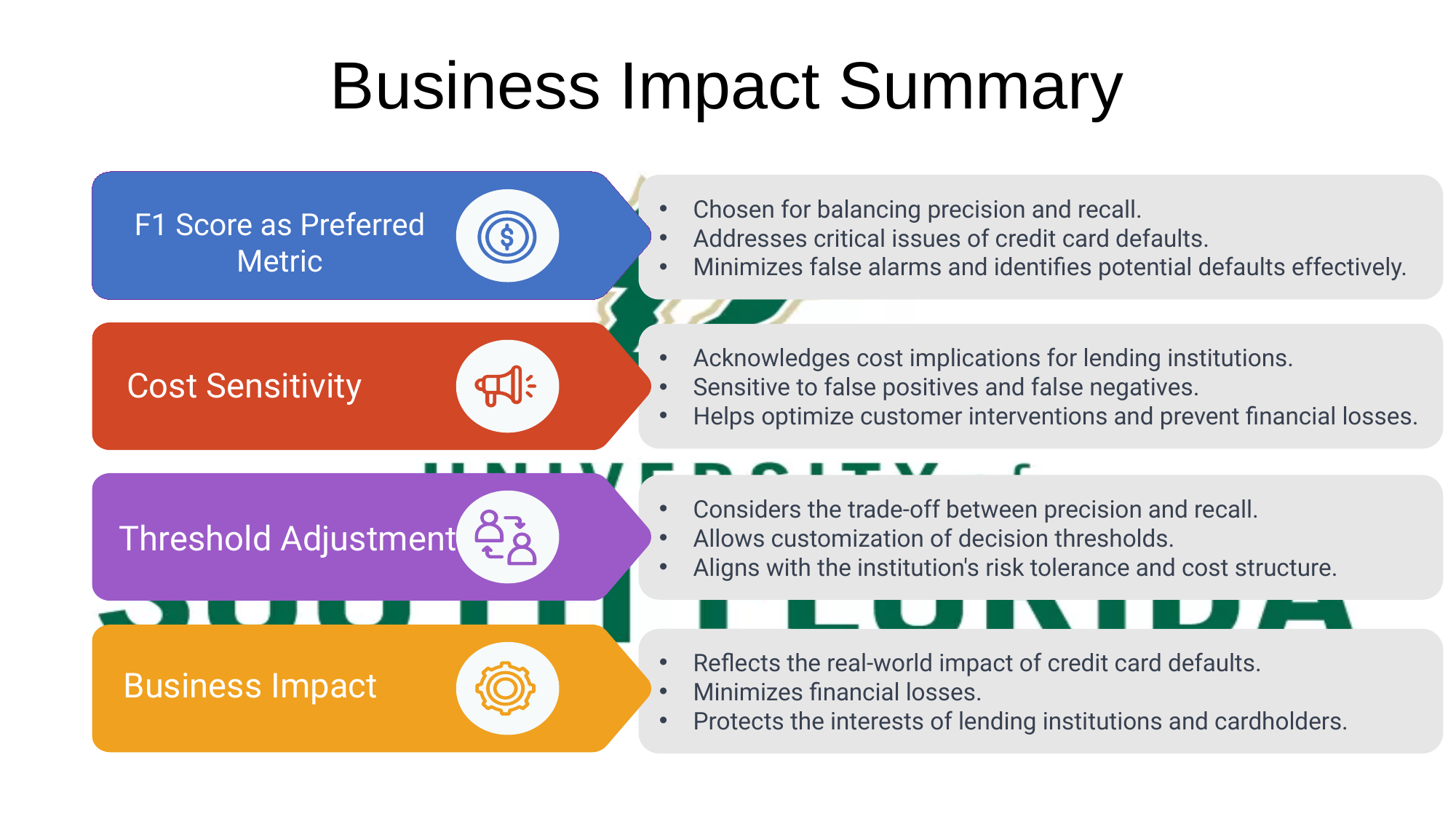

# Business Impact Summary

Chosen for balancing precision and recall.
Addresses critical issues of credit card defaults.
Minimizes false alarms and identifies potential defaults effectively.

F1 Score as Preferred Metric

Acknowledges cost implications for lending institutions.
Sensitive to false positives and false negatives.
Helps optimize customer interventions and prevent financial losses.

Cost Sensitivity

Considers the trade-off between precision and recall.
Allows customization of decision thresholds.
Aligns with the institution's risk tolerance and cost structure.

Threshold Adjustment

Reflects the real-world impact of credit card defaults.
Minimizes financial losses.
Protects the interests of lending institutions and cardholders.

Business Impact